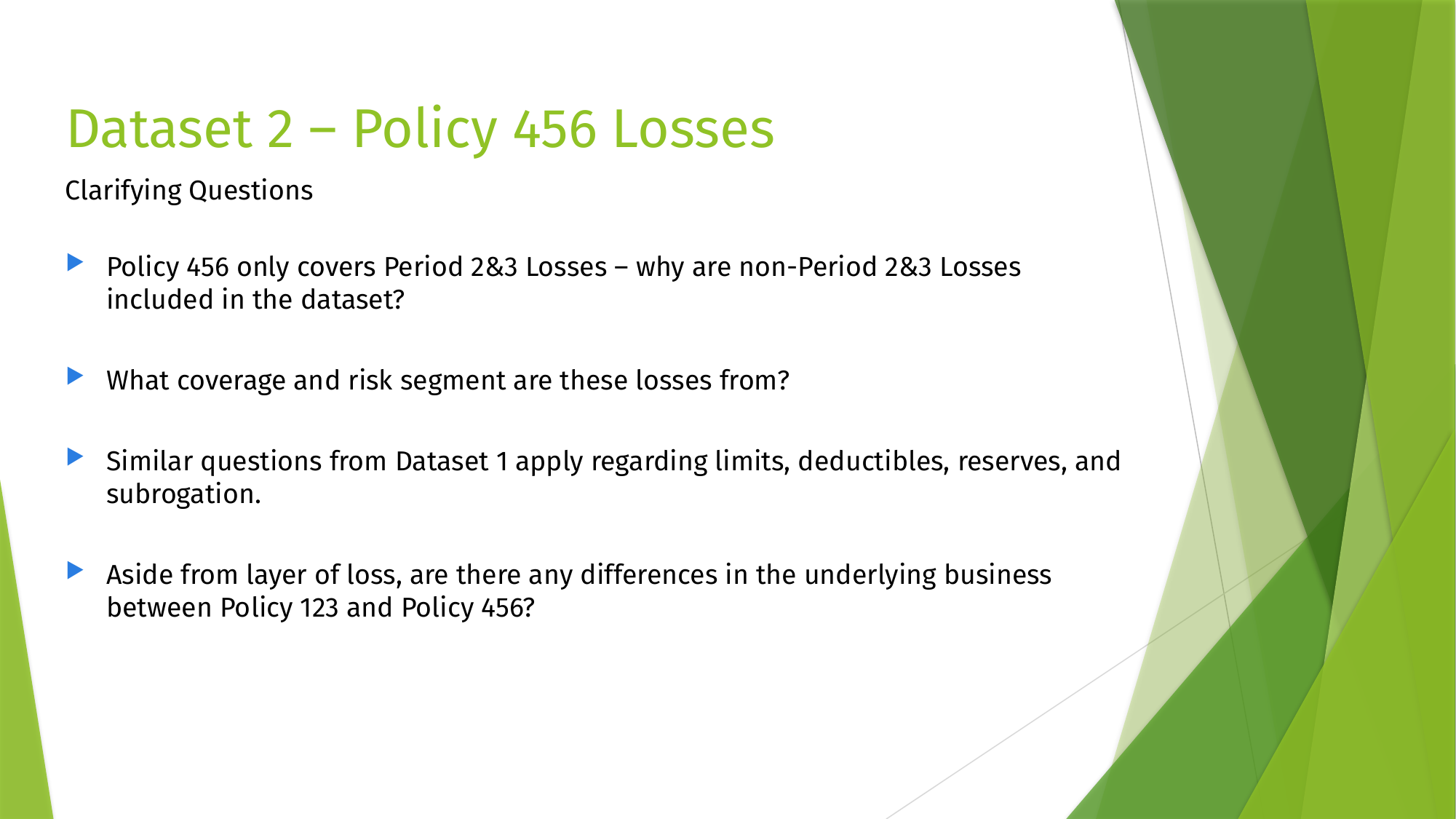

# Dataset 2 – Policy 456 Losses
Clarifying Questions
Policy 456 only covers Period 2&3 Losses – why are non-Period 2&3 Losses included in the dataset?
What coverage and risk segment are these losses from?
Similar questions from Dataset 1 apply regarding limits, deductibles, reserves, and subrogation.
Aside from layer of loss, are there any differences in the underlying business between Policy 123 and Policy 456?